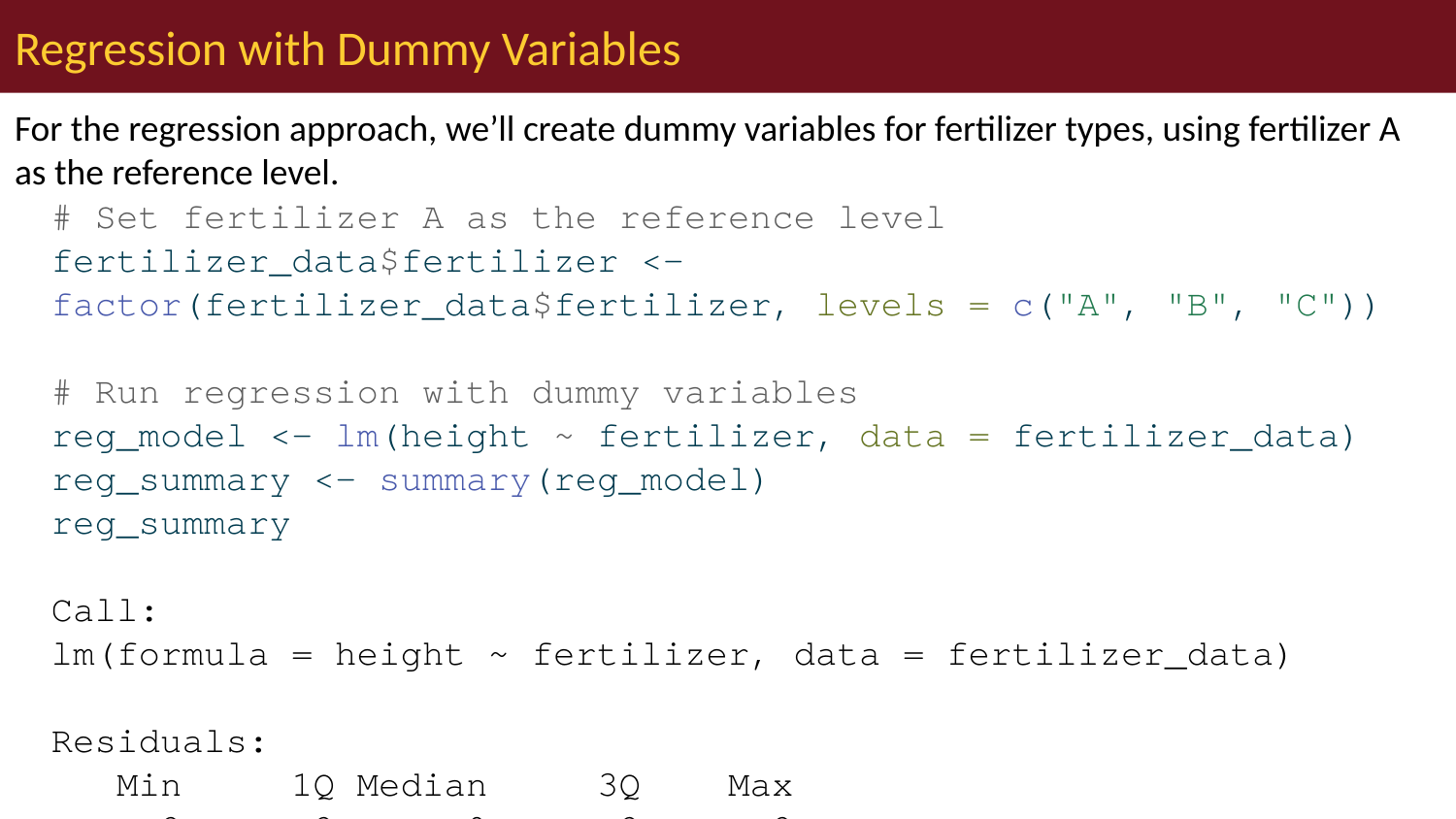

# Regression with Dummy Variables
For the regression approach, we’ll create dummy variables for fertilizer types, using fertilizer A as the reference level.
# Set fertilizer A as the reference level fertilizer_data$fertilizer <- factor(fertilizer_data$fertilizer, levels = c("A", "B", "C")) # Run regression with dummy variables reg_model <- lm(height ~ fertilizer, data = fertilizer_data) reg_summary <- summary(reg_model) reg_summary

Call:
lm(formula = height ~ fertilizer, data = fertilizer_data)

Residuals:
   Min     1Q Median     3Q    Max
    -2     -2      0      2      2

Coefficients:
            Estimate Std. Error t value Pr(>|t|)
(Intercept)   10.000      1.155   8.660 0.000131 ***
fertilizerB    6.000      1.633   3.674 0.010402 *
fertilizerC   12.000      1.633   7.348 0.000325 ***
---
Signif. codes:  0 '***' 0.001 '**' 0.01 '*' 0.05 '.' 0.1 ' ' 1

Residual standard error: 2 on 6 degrees of freedom
Multiple R-squared:    0.9, Adjusted R-squared:  0.8667
F-statistic:    27 on 2 and 6 DF,  p-value: 0.001